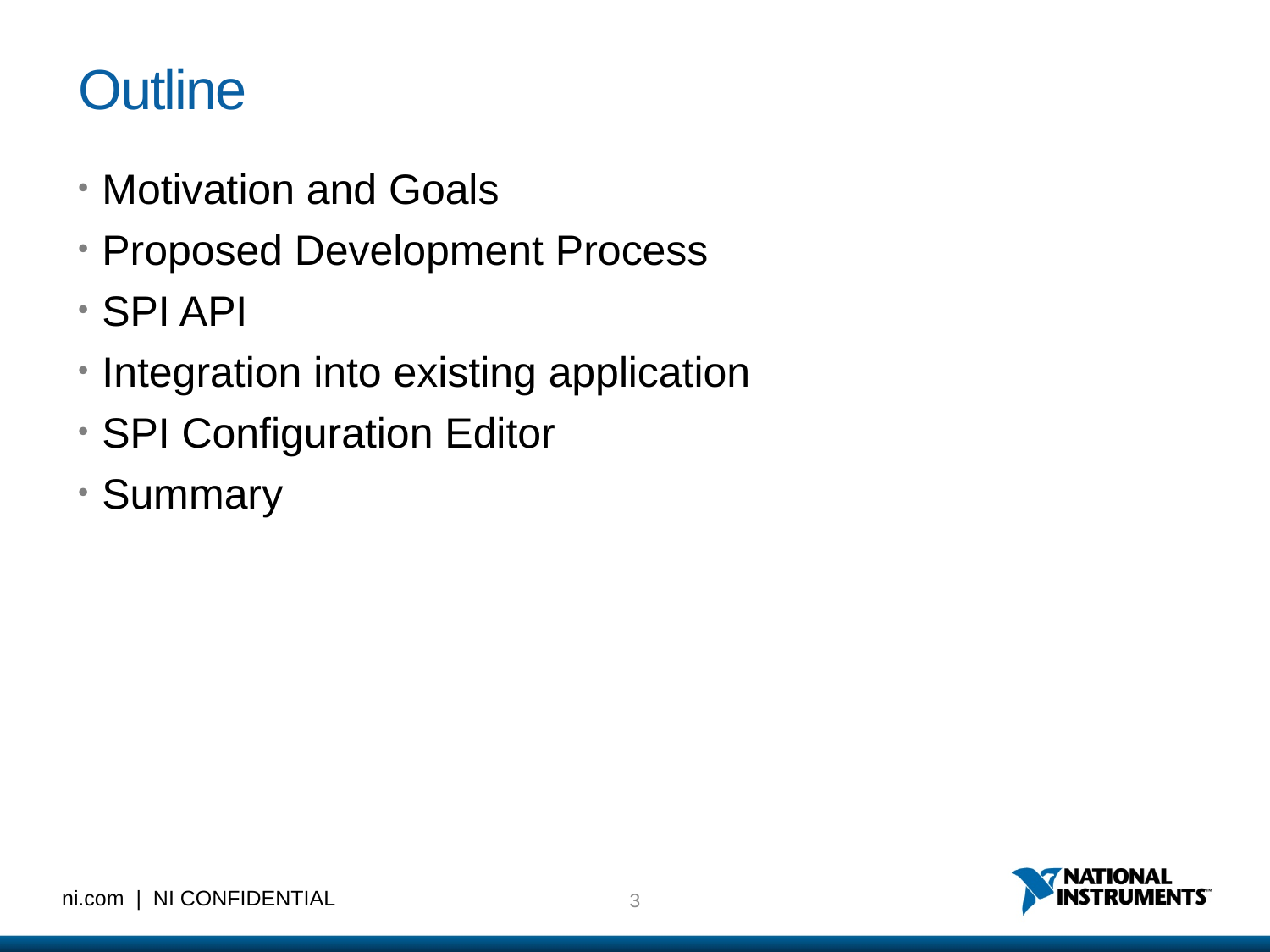

# Outline
Motivation and Goals
Proposed Development Process
SPI API
Integration into existing application
SPI Configuration Editor
Summary